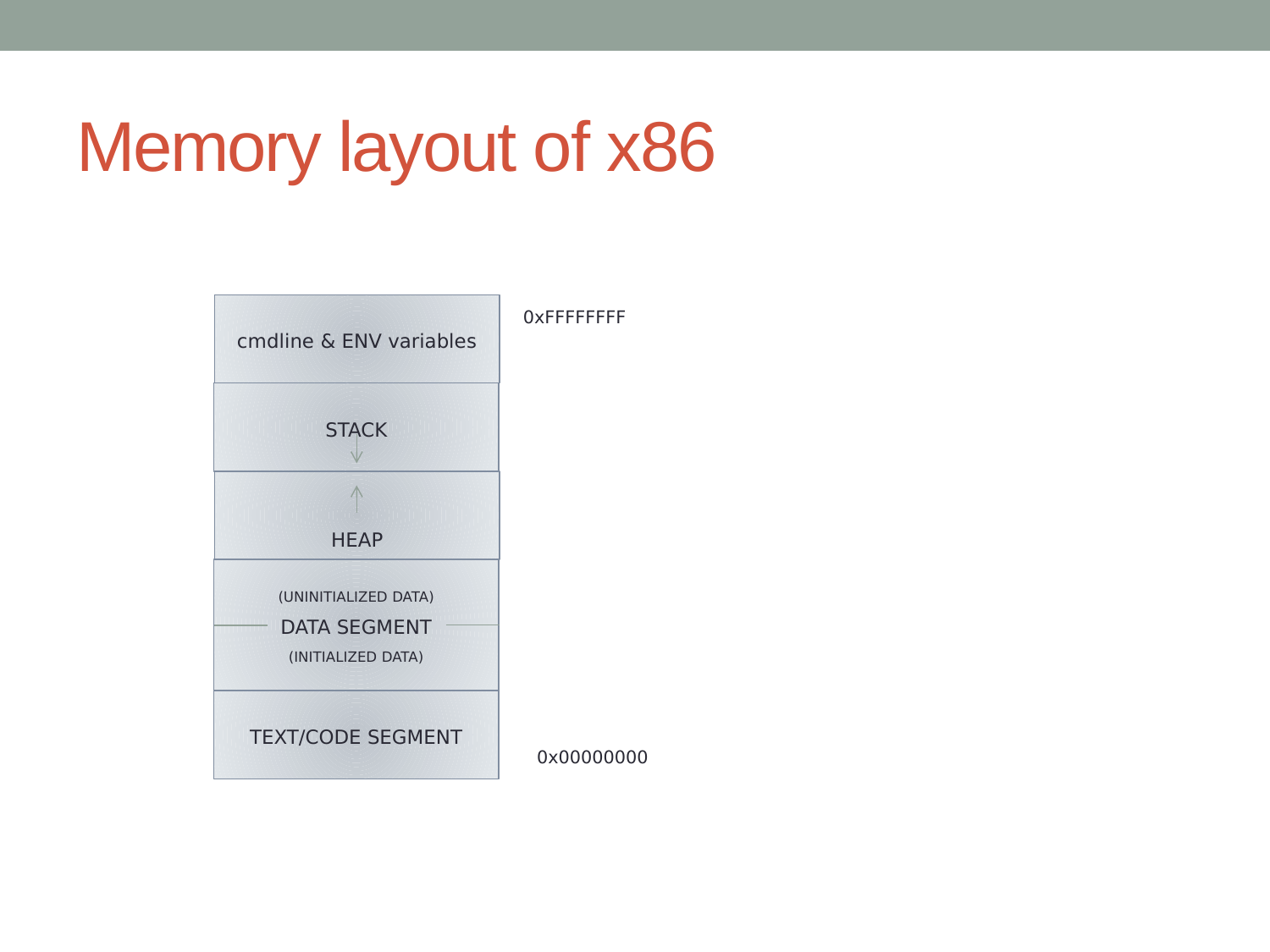

# Memory layout of x86
cmdline & ENV variables
0xFFFFFFFF
STACK

HEAP
(UNINITIALIZED DATA)
DATA SEGMENT
(INITIALIZED DATA)
TEXT/CODE SEGMENT
0x00000000